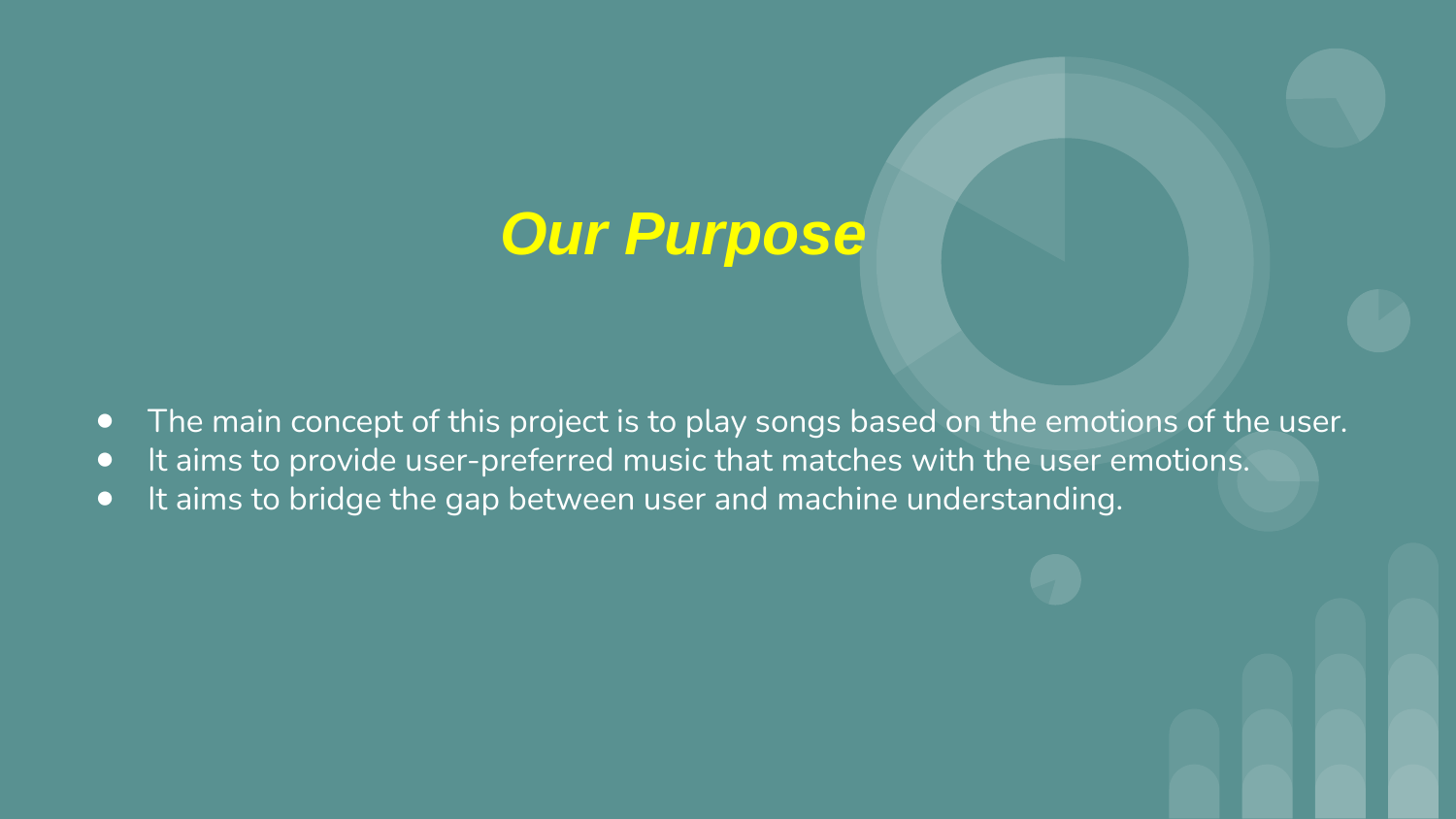

# Our Purpose
The main concept of this project is to play songs based on the emotions of the user.
It aims to provide user-preferred music that matches with the user emotions.
It aims to bridge the gap between user and machine understanding.